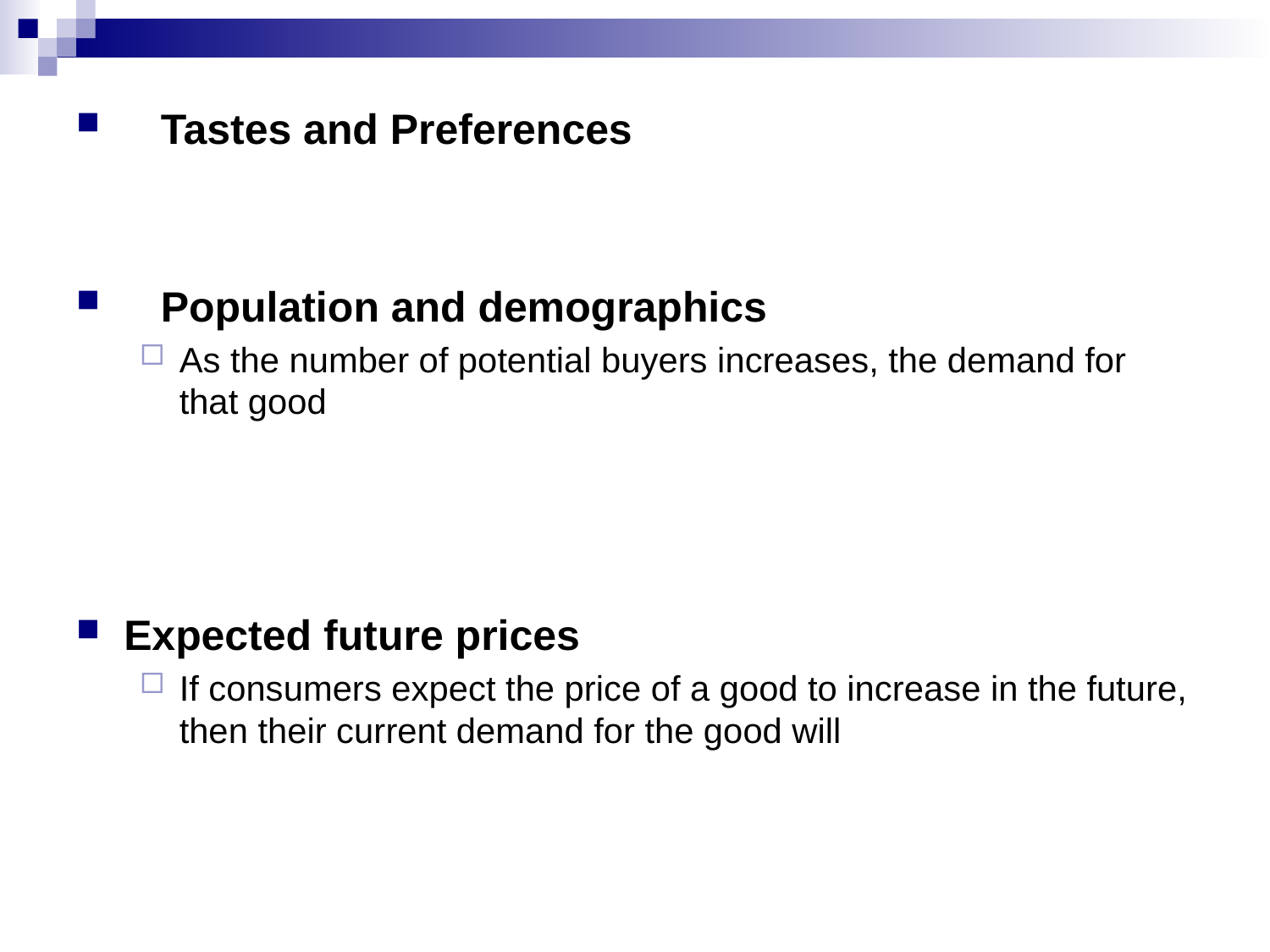

Tastes and Preferences

Population and demographics
As the number of potential buyers increases, the demand for that good

Expected future prices
If consumers expect the price of a good to increase in the future, then their current demand for the good will